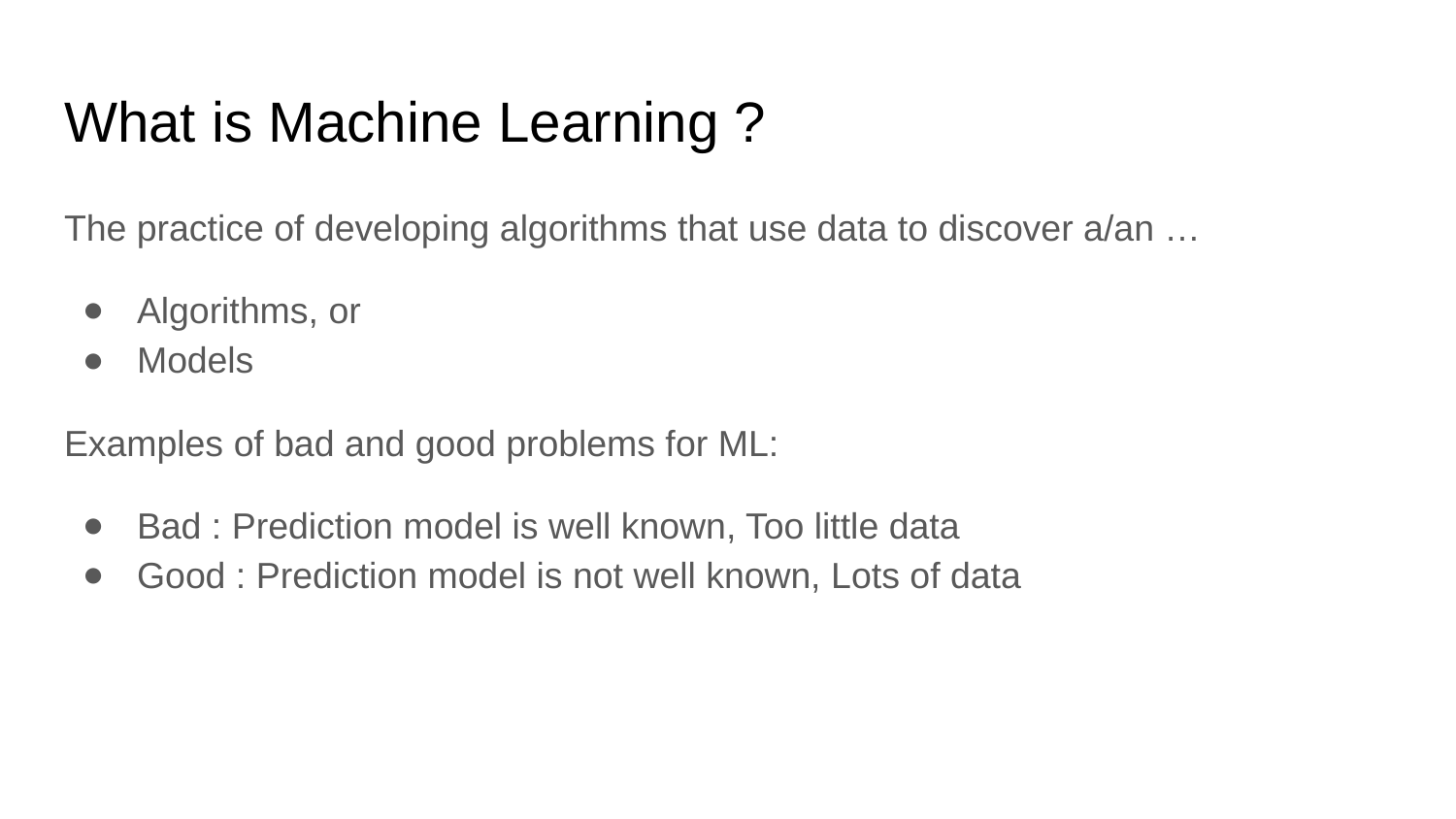

# What is Machine Learning ?
The practice of developing algorithms that use data to discover a/an …
Algorithms, or
Models
Examples of bad and good problems for ML:
Bad : Prediction model is well known, Too little data
Good : Prediction model is not well known, Lots of data